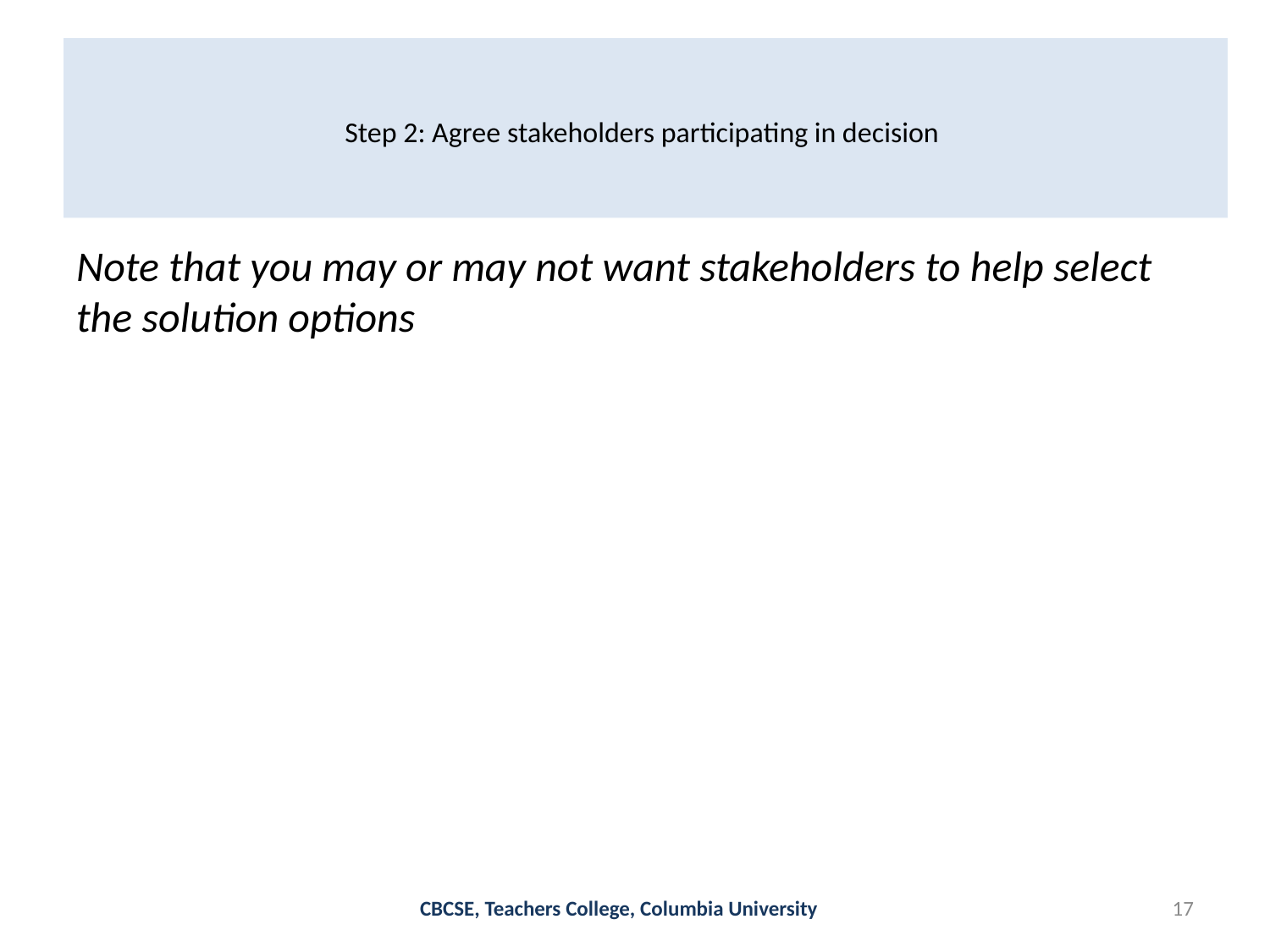

# Step 2: Agree stakeholders participating in decision

Note that you may or may not want stakeholders to help select the solution options

CBCSE, Teachers College, Columbia University
17